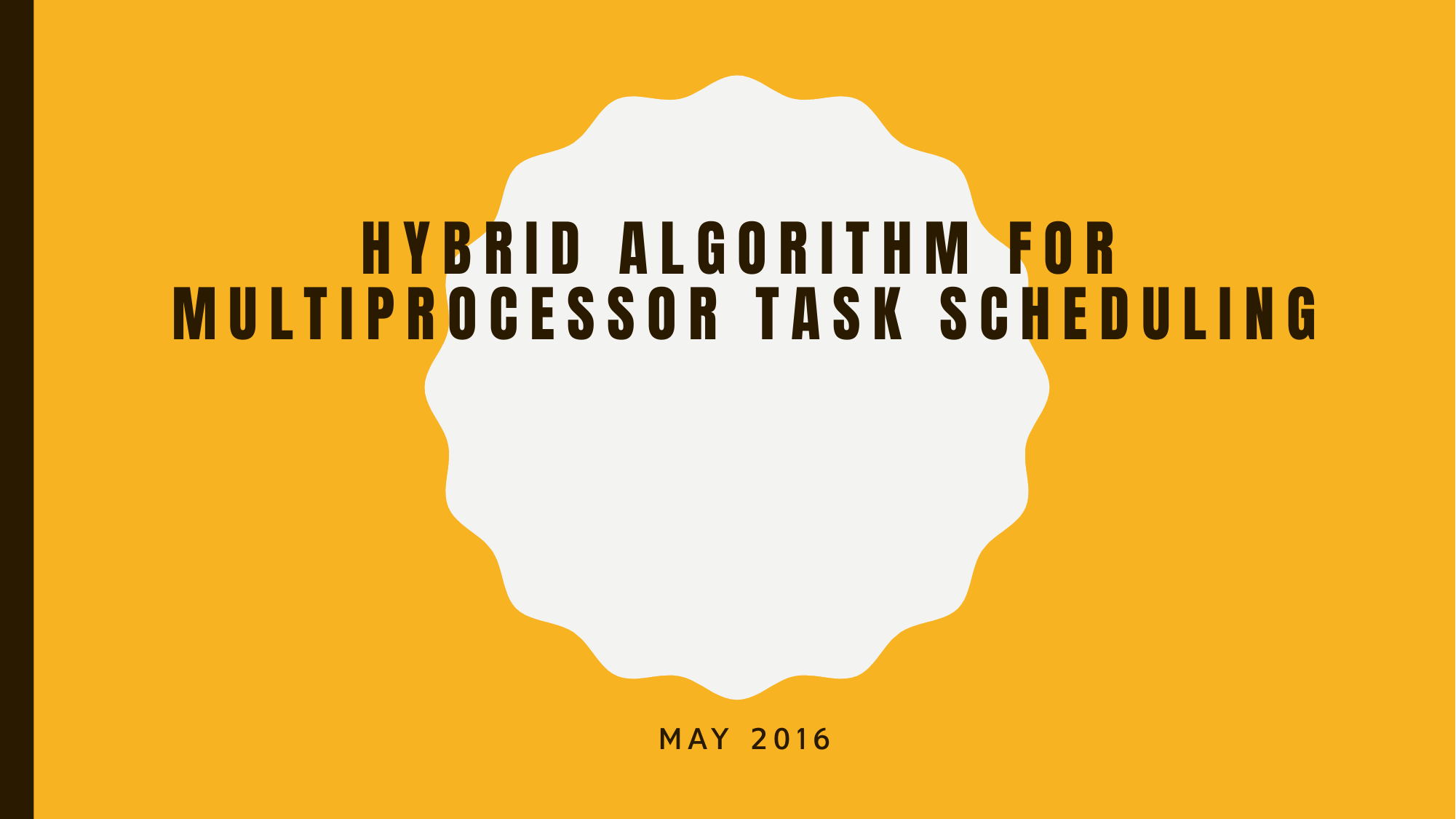

# Hybrid Algorithm for Multiprocessor Task Scheduling
May 2016